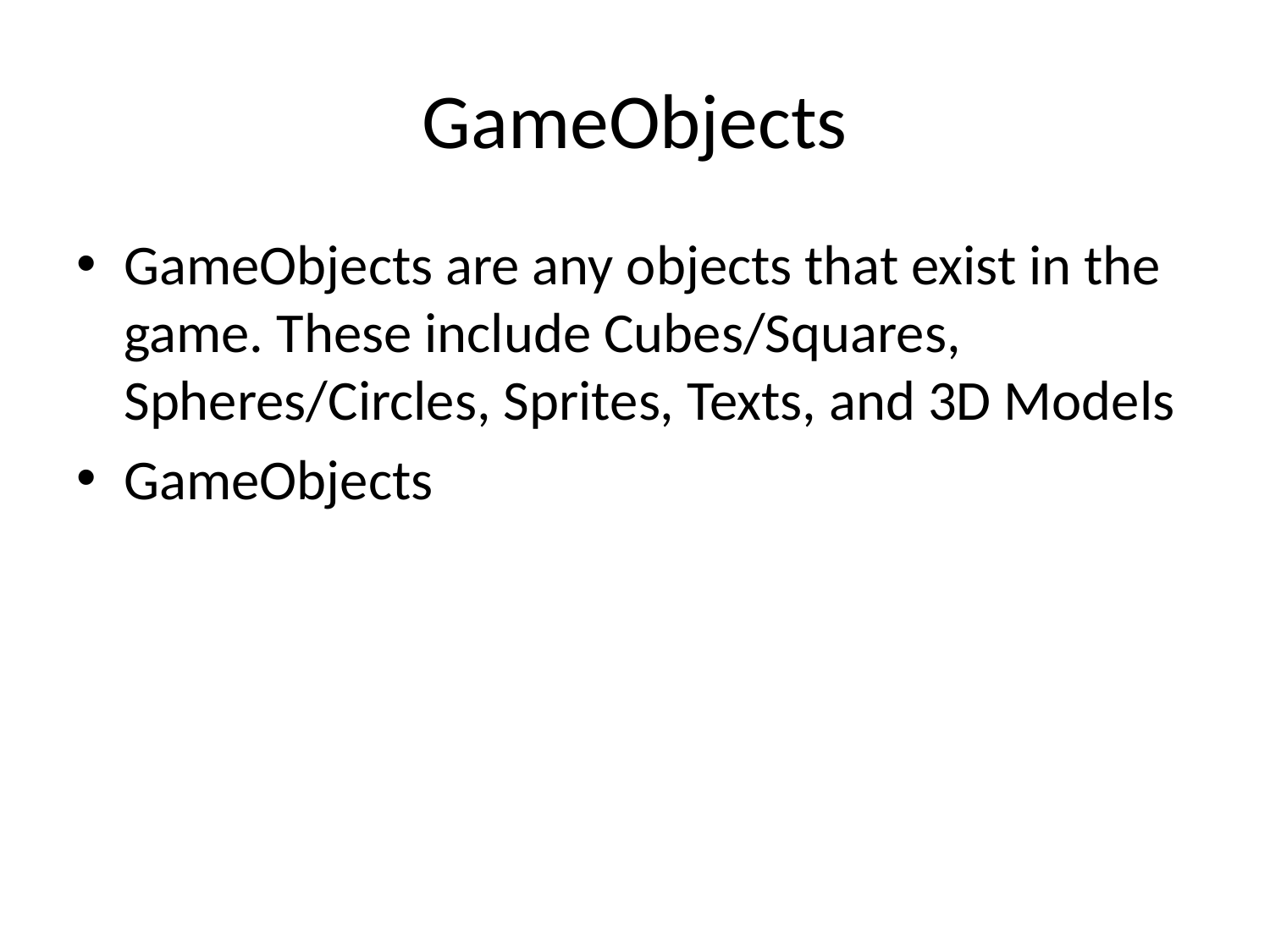

# GameObjects
GameObjects are any objects that exist in the game. These include Cubes/Squares, Spheres/Circles, Sprites, Texts, and 3D Models
GameObjects